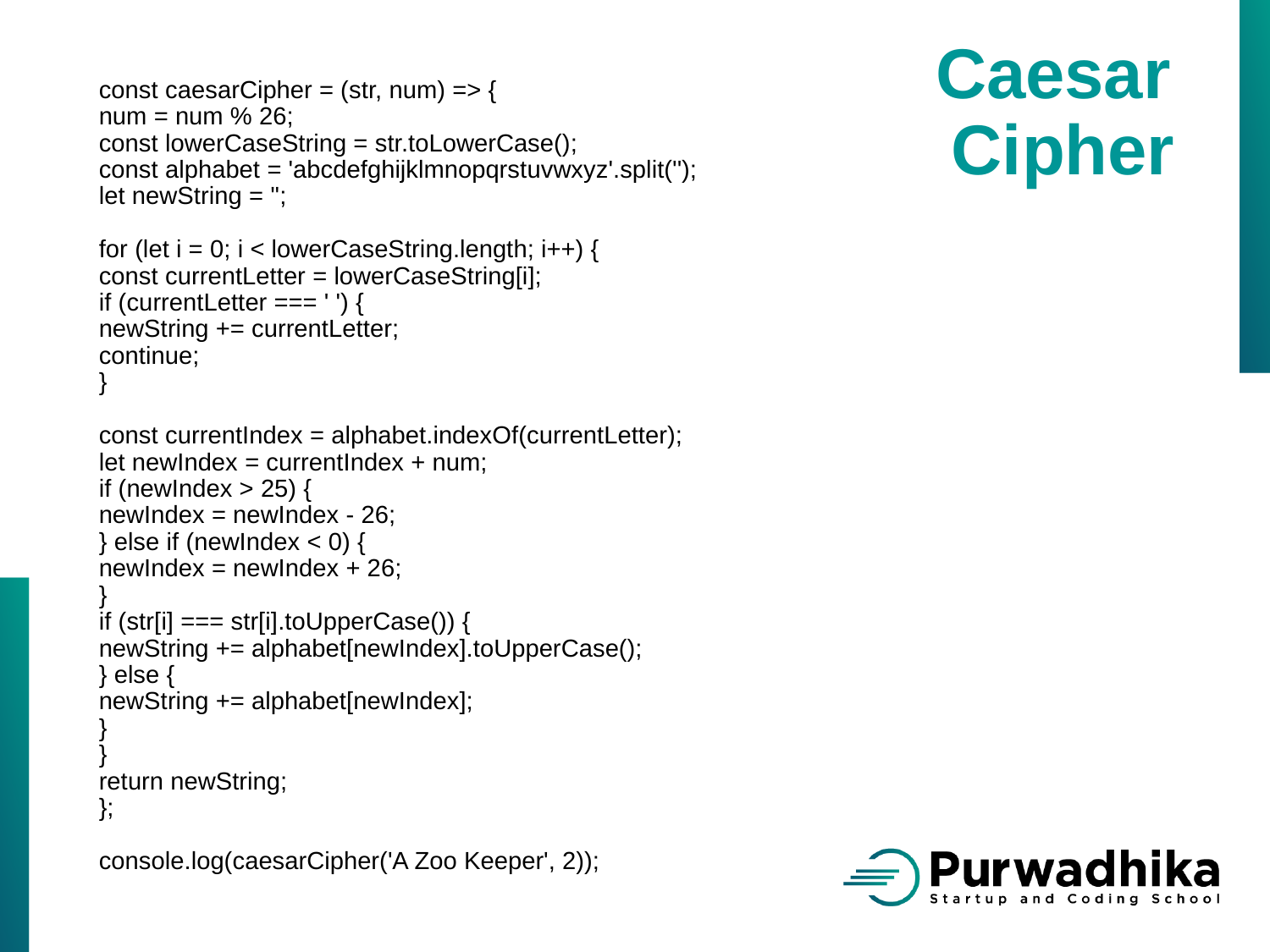

const caesarCipher = (str, num) => {
num = num % 26;
const lowerCaseString = str.toLowerCase();
const alphabet = 'abcdefghijklmnopqrstuvwxyz'.split('');
let newString = '';
for (let i = 0; i < lowerCaseString.length; i++) {
const currentLetter = lowerCaseString[i];
if (currentLetter === ' ') {
newString += currentLetter;
continue;
}
const currentIndex = alphabet.indexOf(currentLetter);
let newIndex = currentIndex + num;
if (newIndex > 25) {
newIndex = newIndex - 26;
} else if (newIndex < 0) {
newIndex = newIndex + 26;
}
if (str[i] === str[i].toUpperCase()) {
newString += alphabet[newIndex].toUpperCase();
} else {
newString += alphabet[newIndex];
}
}
return newString;
};
console.log(caesarCipher('A Zoo Keeper', 2));
Caesar
Cipher